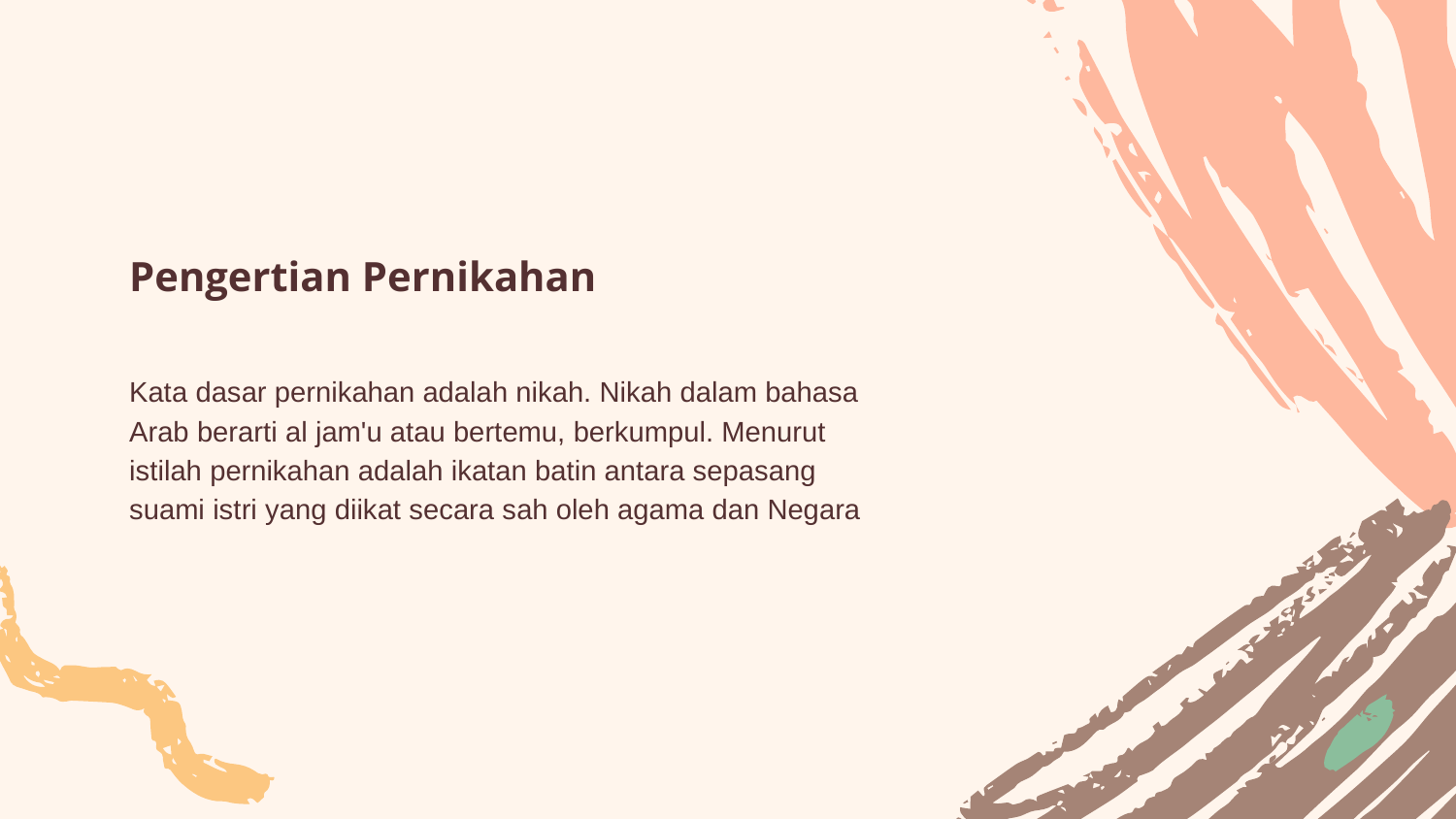

# Pengertian Pernikahan
Kata dasar pernikahan adalah nikah. Nikah dalam bahasa Arab berarti al jam'u atau bertemu, berkumpul. Menurut istilah pernikahan adalah ikatan batin antara sepasang suami istri yang diikat secara sah oleh agama dan Negara